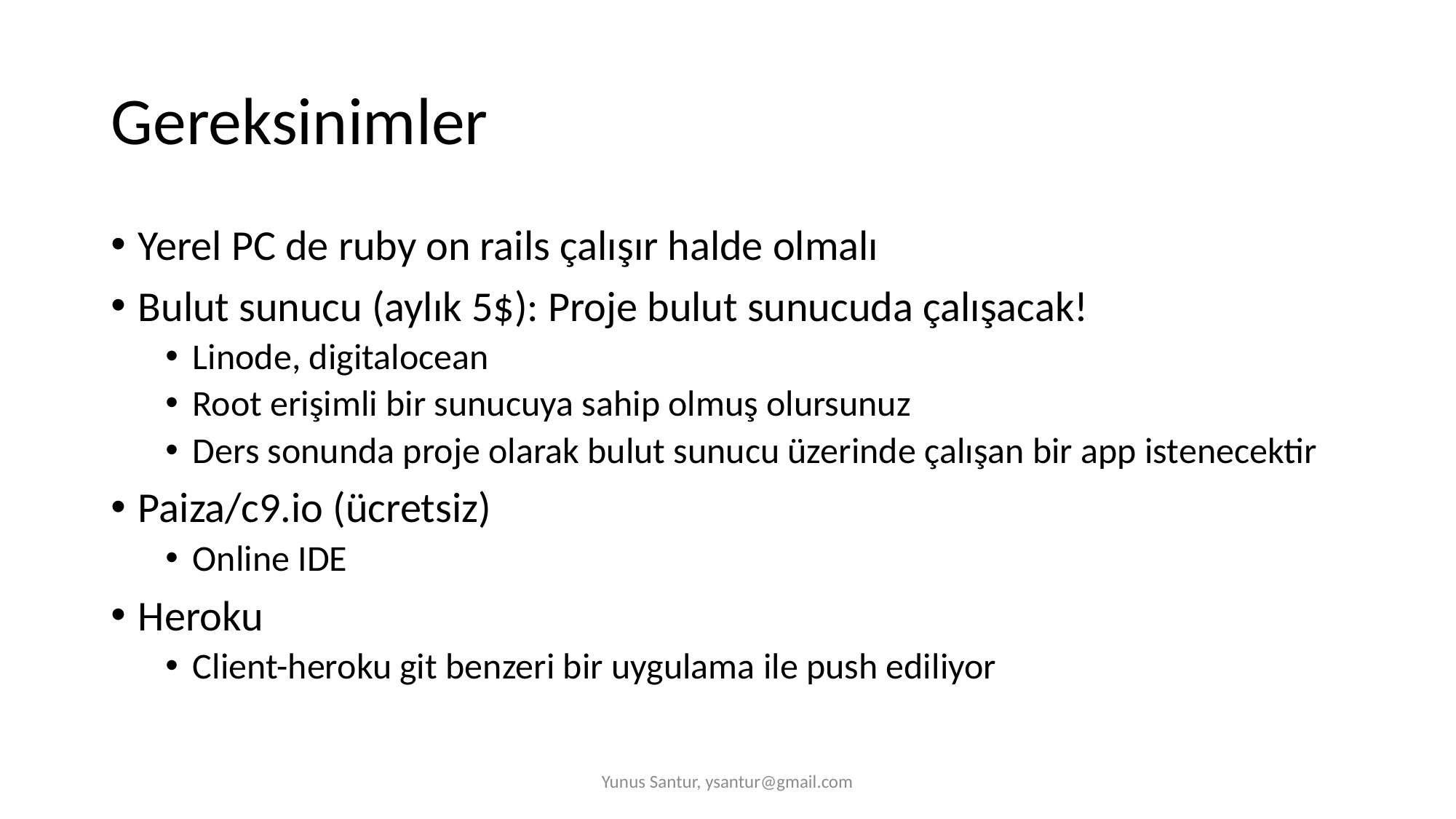

# Gereksinimler
Yerel PC de ruby on rails çalışır halde olmalı
Bulut sunucu (aylık 5$): Proje bulut sunucuda çalışacak!
Linode, digitalocean
Root erişimli bir sunucuya sahip olmuş olursunuz
Ders sonunda proje olarak bulut sunucu üzerinde çalışan bir app istenecektir
Paiza/c9.io (ücretsiz)
Online IDE
Heroku
Client-heroku git benzeri bir uygulama ile push ediliyor

Yunus Santur, ysantur@gmail.com